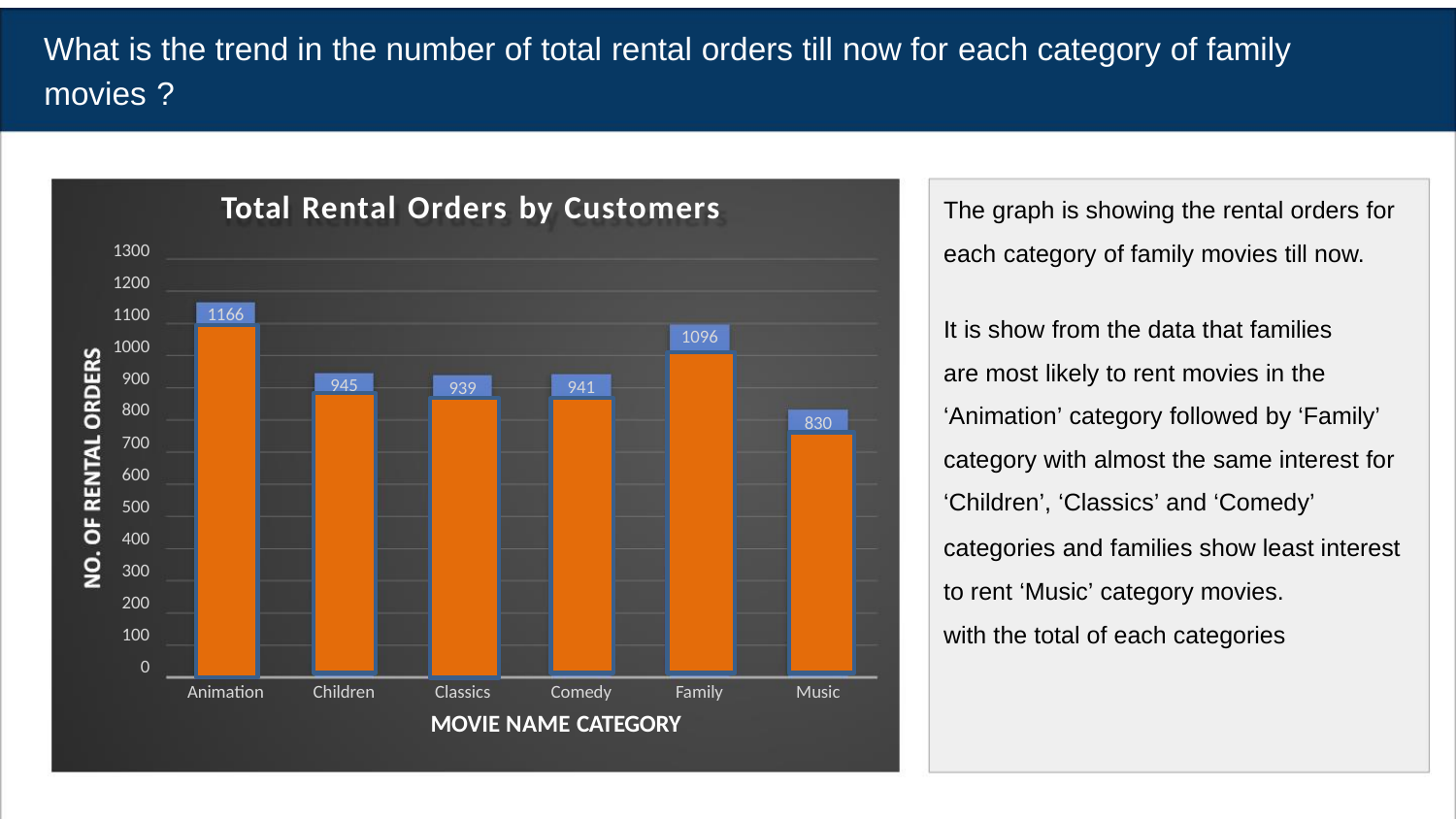

What is the trend in the number of total rental orders till now for each category of family
movies ?
Total Rental Orders by Customers
The graph is showing the rental orders for
1300
1200
1100
1000
900
800
700
600
500
400
300
200
100
0
each category of family movies till now.
1166
It is show from the data that families
are most likely to rent movies in the
‘Animation’ category followed by ‘Family’
category with almost the same interest for
‘Children’, ‘Classics’ and ‘Comedy’

1096

945
941
939

830

categories and families show least interest
to rent ‘Music’ category movies.
with the total of each categories
Animation
Children
Classics
Comedy
Family
Music
MOVIE NAME CATEGORY